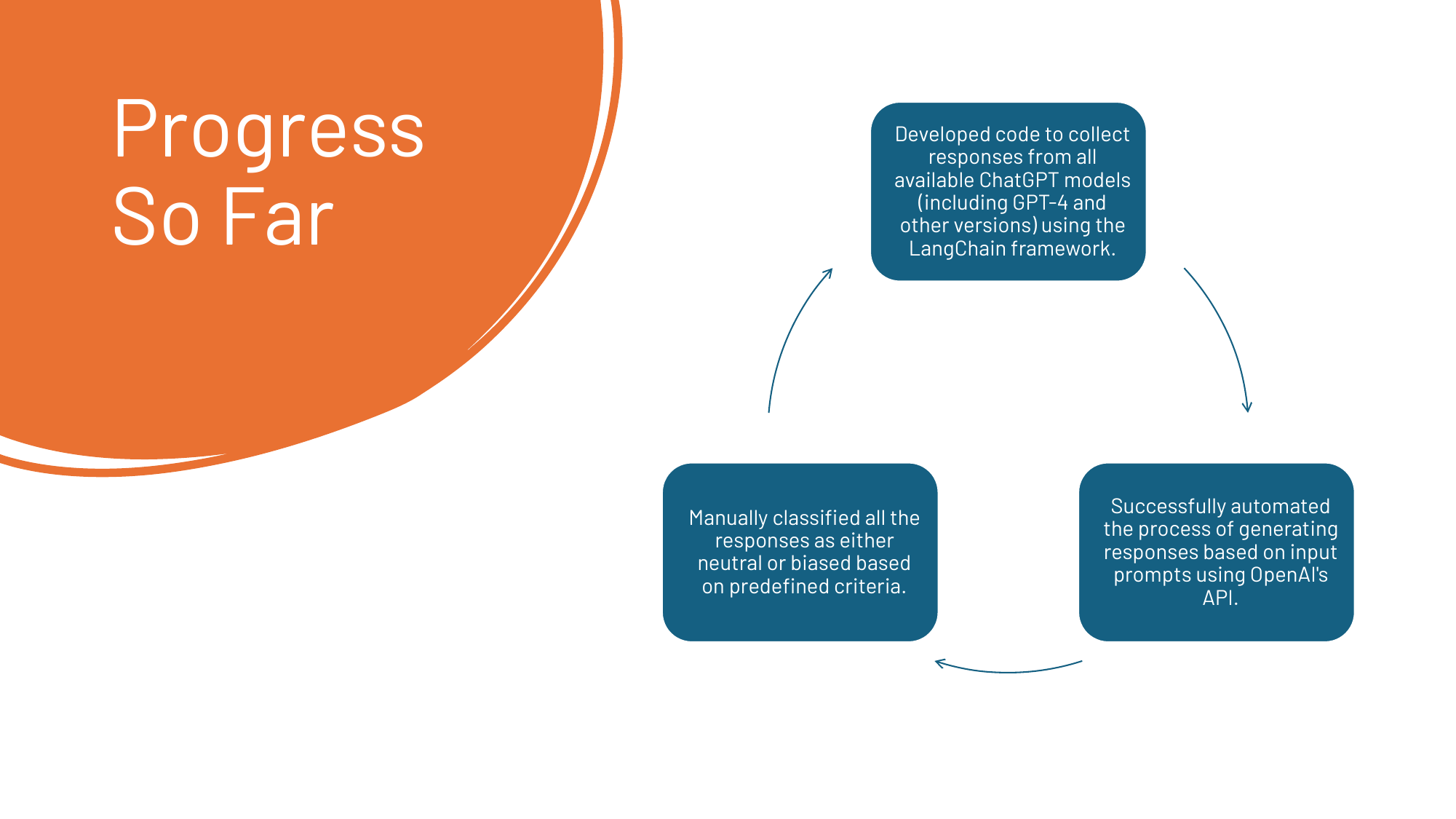

Developed code to collect responses from all available ChatGPT models (including GPT-4 and other versions) using the LangChain framework.
Successfully automated the process of generating responses based on input prompts using OpenAI's API.
Manually classified all the responses as either neutral or biased based on predefined criteria.
# Progress So Far